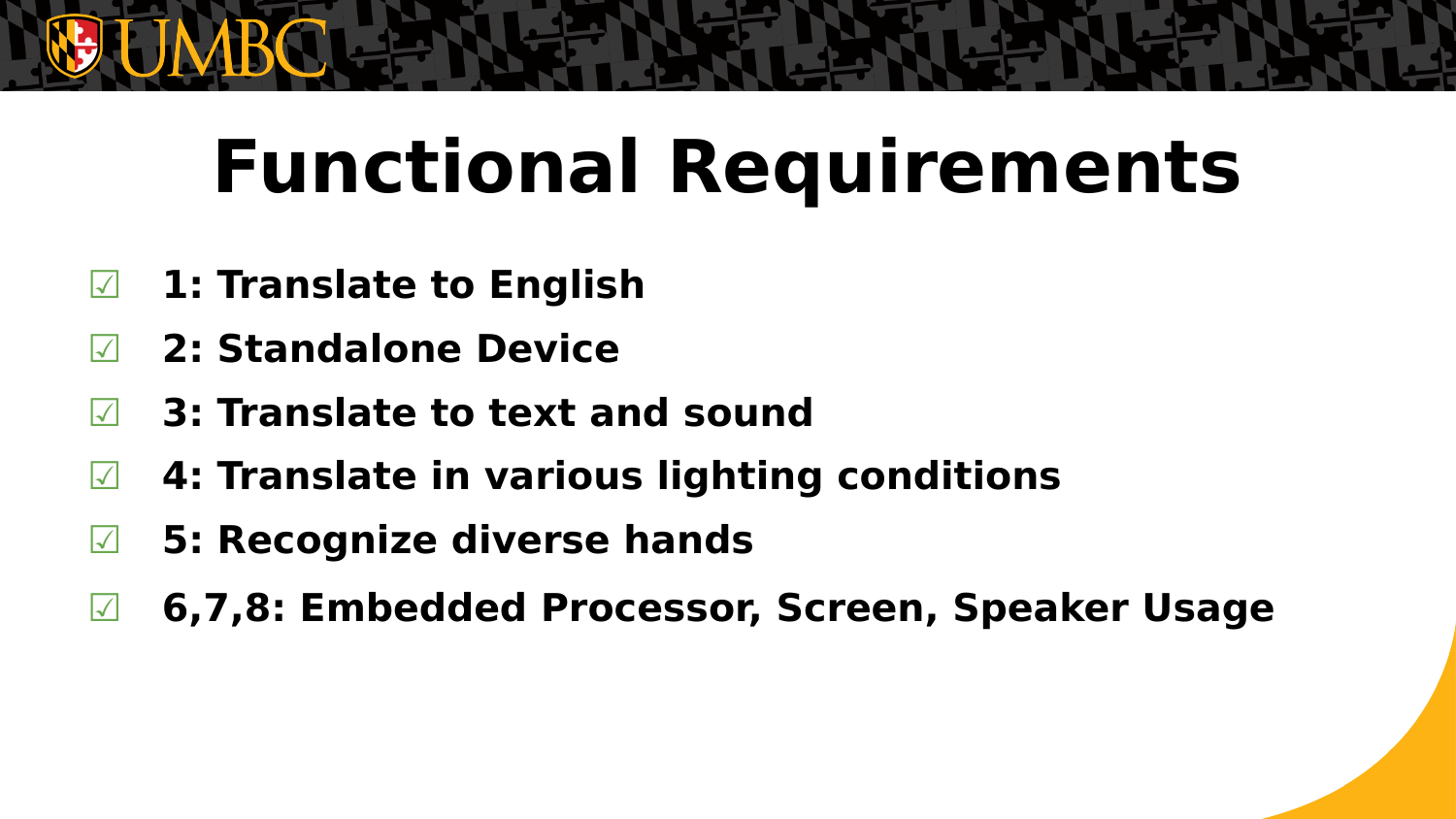

# Functional Requirements
☑   1: Translate to English
☑   2: Standalone Device
☑   3: Translate to text and sound
☑   4: Translate in various lighting conditions
☑   5: Recognize diverse hands
☑   6,7,8: Embedded Processor, Screen, Speaker Usage